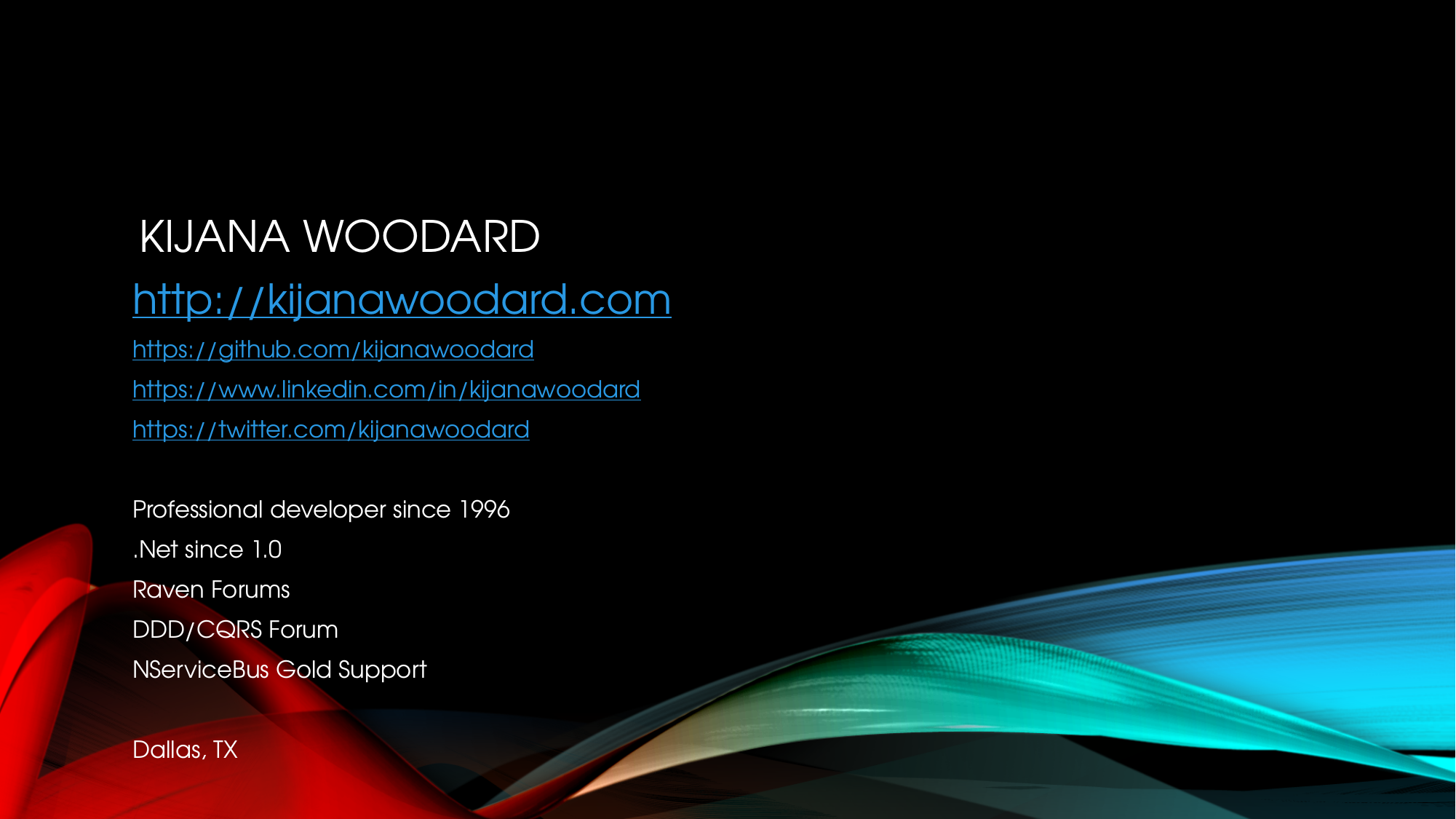

# KIJANA WOODARD
http://kijanawoodard.com
https://github.com/kijanawoodard
https://www.linkedin.com/in/kijanawoodard
https://twitter.com/kijanawoodard

Professional developer since 1996
.Net since 1.0
Raven Forums
DDD/CQRS Forum
NServiceBus Gold Support

Dallas, TX